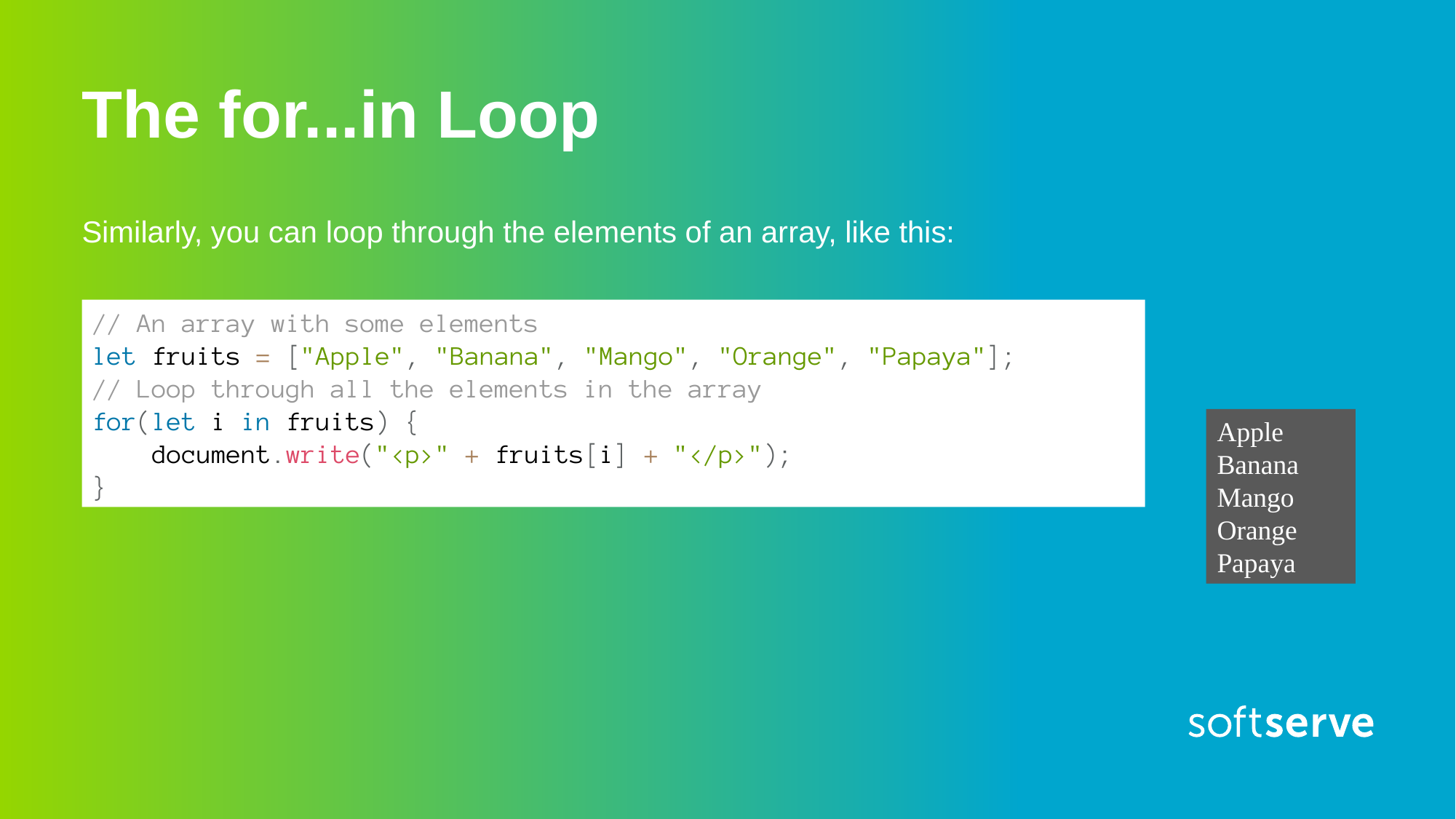

# The for...in Loop
Similarly, you can loop through the elements of an array, like this:
// An array with some elements
let fruits = ["Apple", "Banana", "Mango", "Orange", "Papaya"];
// Loop through all the elements in the array
for(let i in fruits) {
    document.write("<p>" + fruits[i] + "</p>");
}
Apple
Banana
Mango
Orange
Papaya